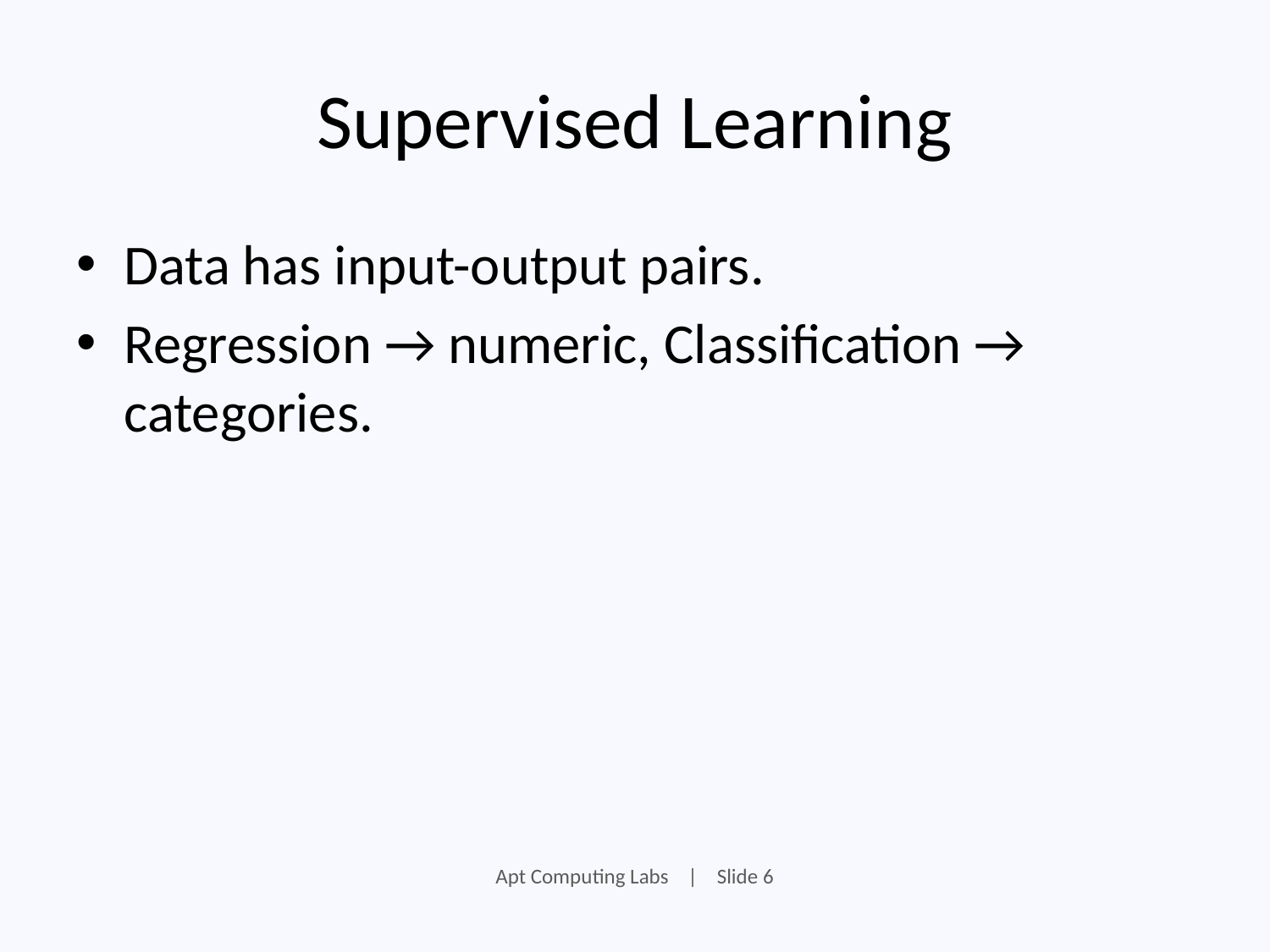

# Supervised Learning
Data has input-output pairs.
Regression → numeric, Classification → categories.
Apt Computing Labs    |    Slide 6